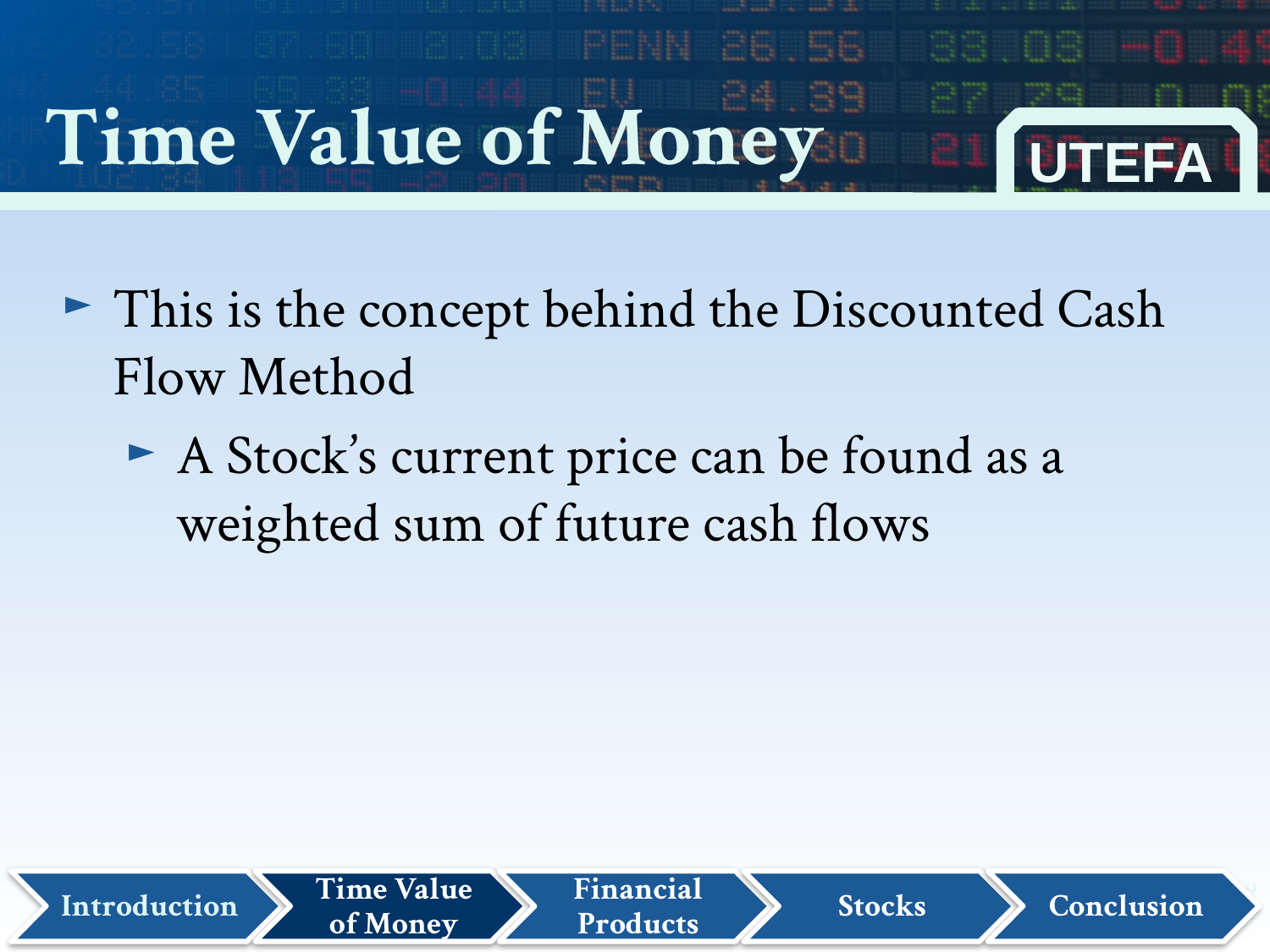

Time Value of Money
UTEFA
This is the concept behind the Discounted Cash Flow Method
A Stock’s current price can be found as a weighted sum of future cash flows
9
Introduction
Time Value of Money
Financial Products
Stocks
Conclusion